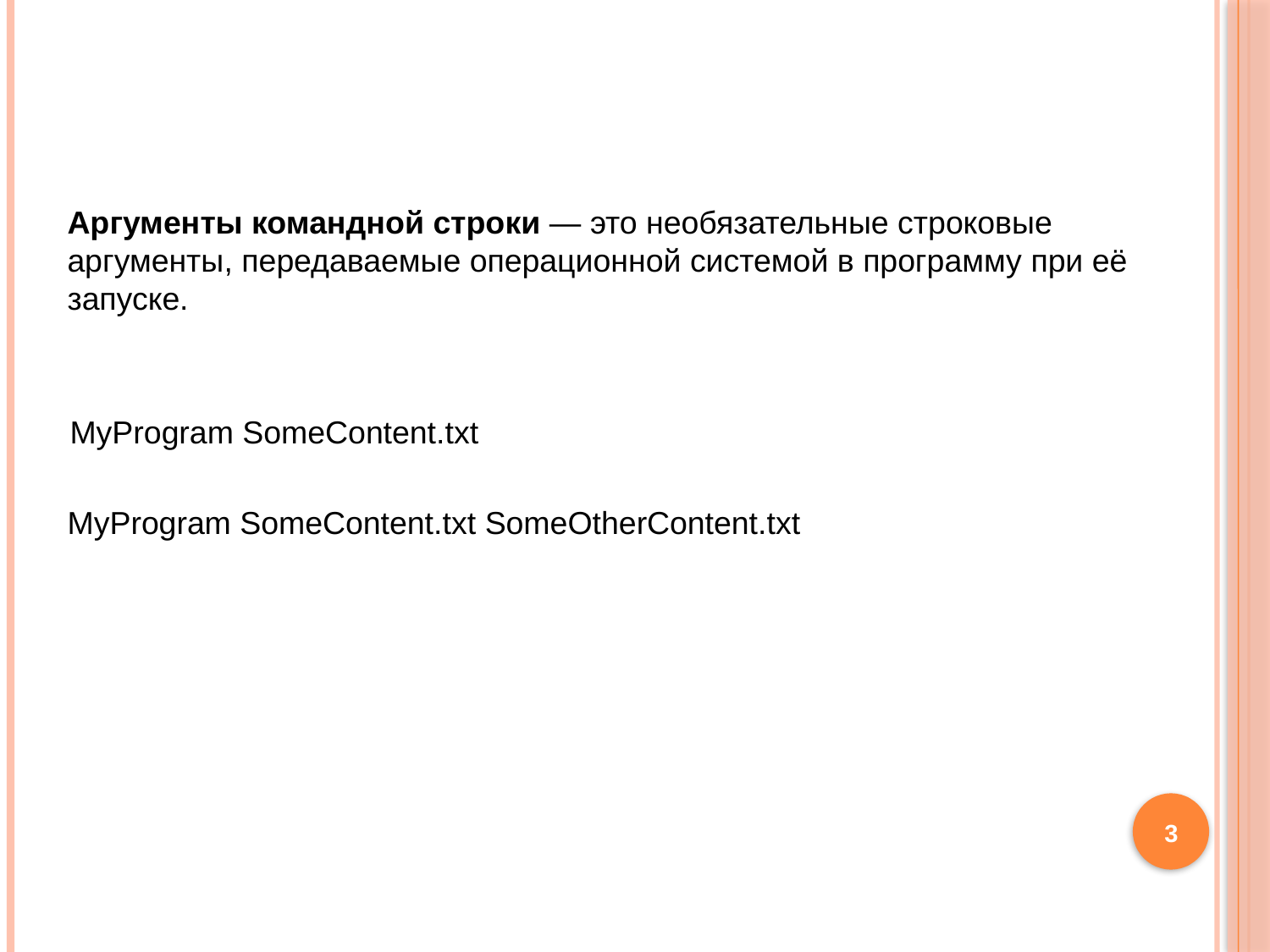

Аргументы командной строки — это необязательные строковые аргументы, передаваемые операционной системой в программу при её запуске.
MyProgram SomeContent.txt
MyProgram SomeContent.txt SomeOtherContent.txt
3